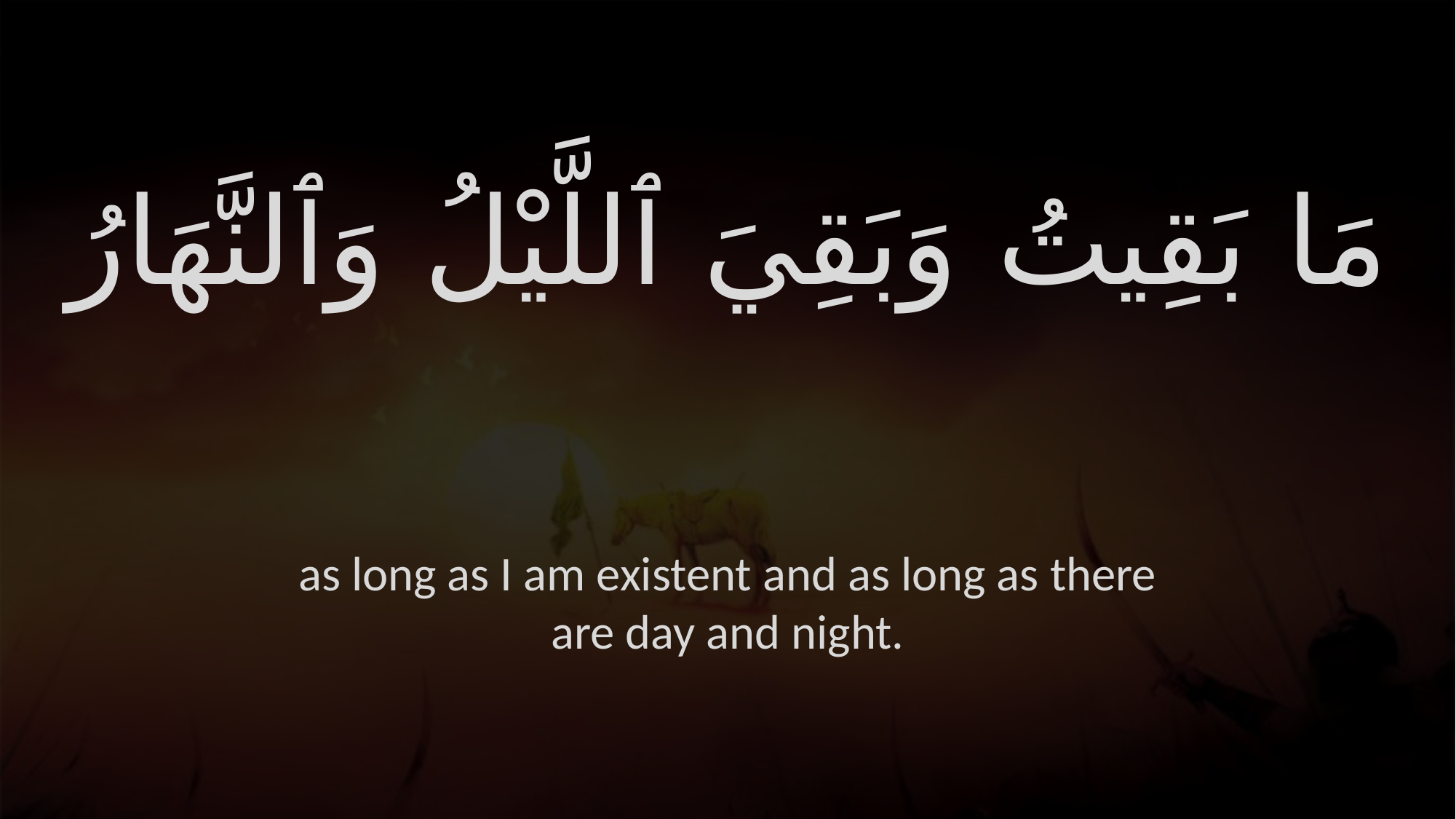

# مَا بَقِيتُ وَبَقِيَ ٱللَّيْلُ وَٱلنَّهَارُ
as long as I am existent and as long as there are day and night.